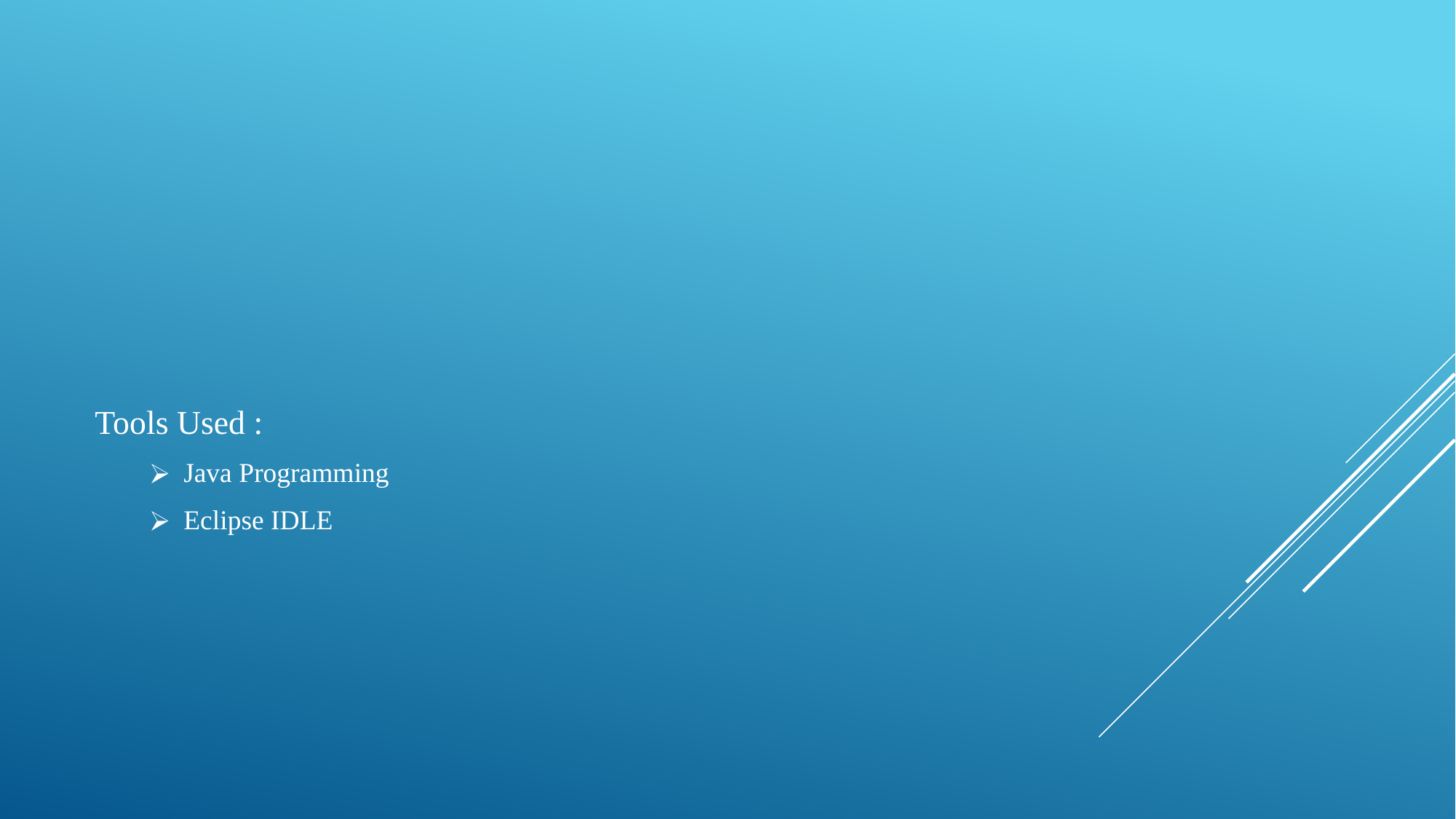

Tools Used :
Java Programming
Eclipse IDLE